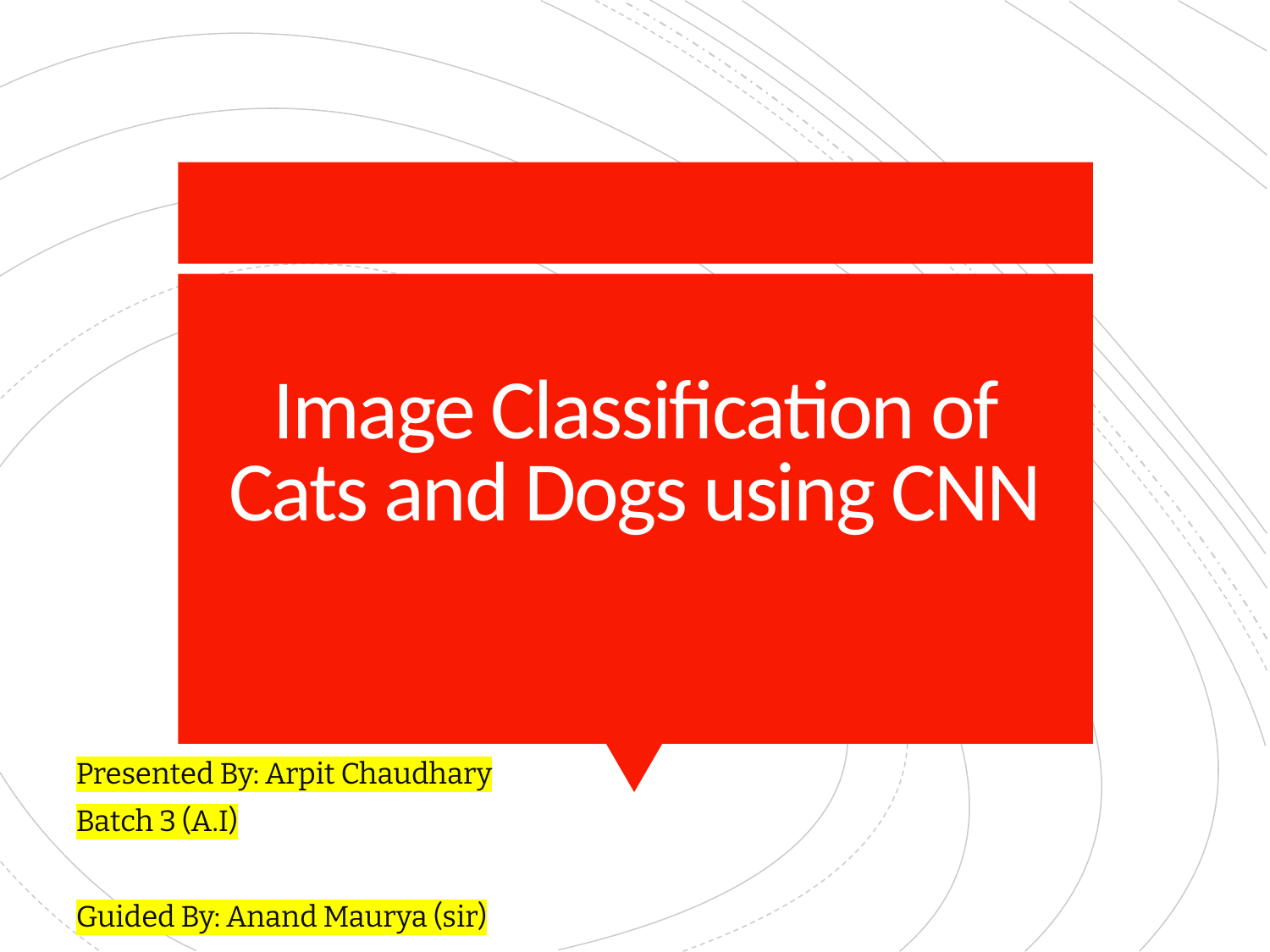

# Image Classification of Cats and Dogs using CNN
Presented By: Arpit Chaudhary
Batch 3 (A.I)

Guided By: Anand Maurya (sir)